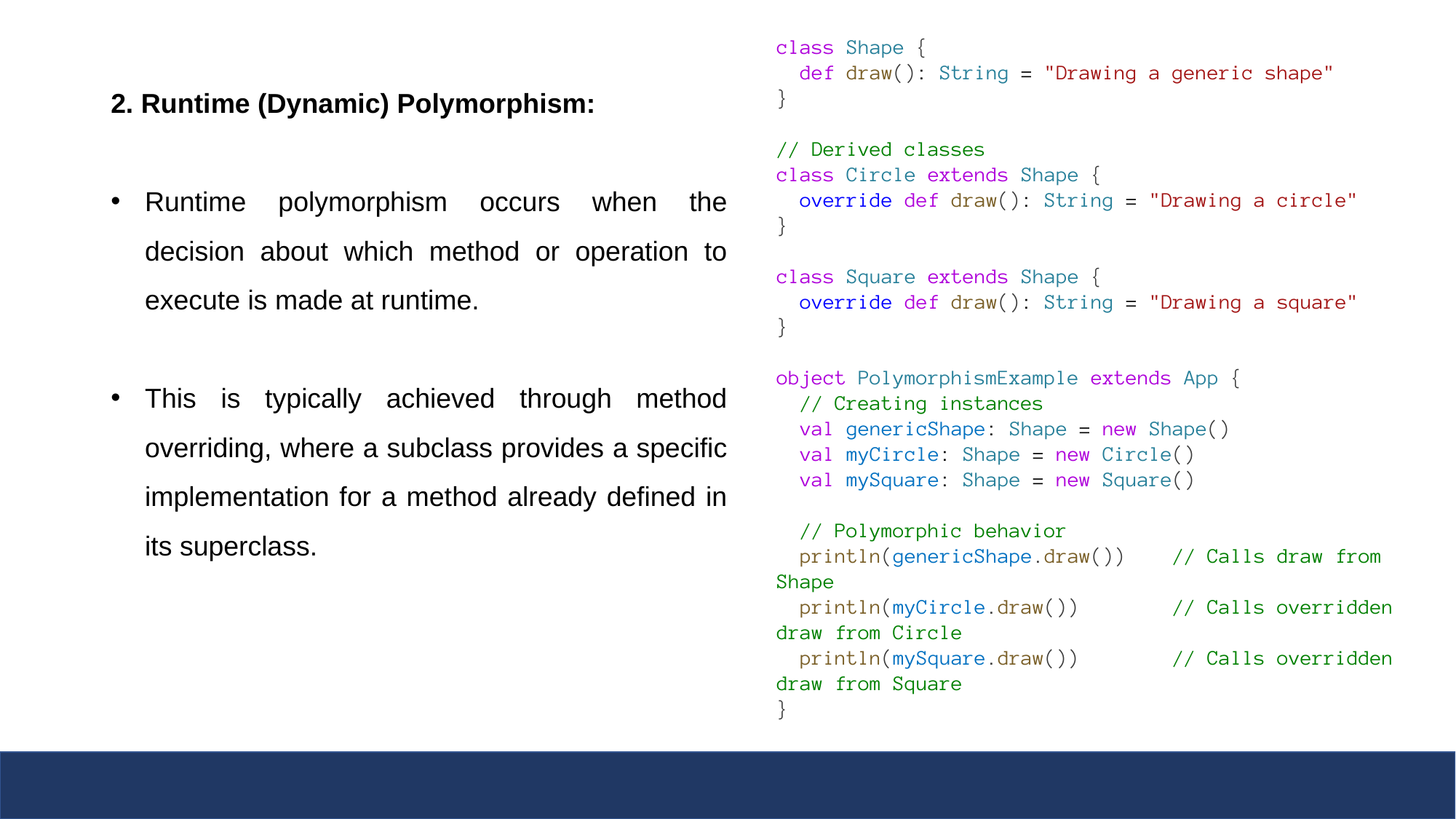

class Shape {
  def draw(): String = "Drawing a generic shape"
}
// Derived classes
class Circle extends Shape {
  override def draw(): String = "Drawing a circle"
}
class Square extends Shape {
  override def draw(): String = "Drawing a square"
}
object PolymorphismExample extends App {
  // Creating instances
  val genericShape: Shape = new Shape()
  val myCircle: Shape = new Circle()
  val mySquare: Shape = new Square()
  // Polymorphic behavior
  println(genericShape.draw())    // Calls draw from Shape
  println(myCircle.draw())        // Calls overridden draw from Circle
  println(mySquare.draw())        // Calls overridden draw from Square
}
2. Runtime (Dynamic) Polymorphism:

Runtime polymorphism occurs when the decision about which method or operation to execute is made at runtime.

This is typically achieved through method overriding, where a subclass provides a specific implementation for a method already defined in its superclass.
49